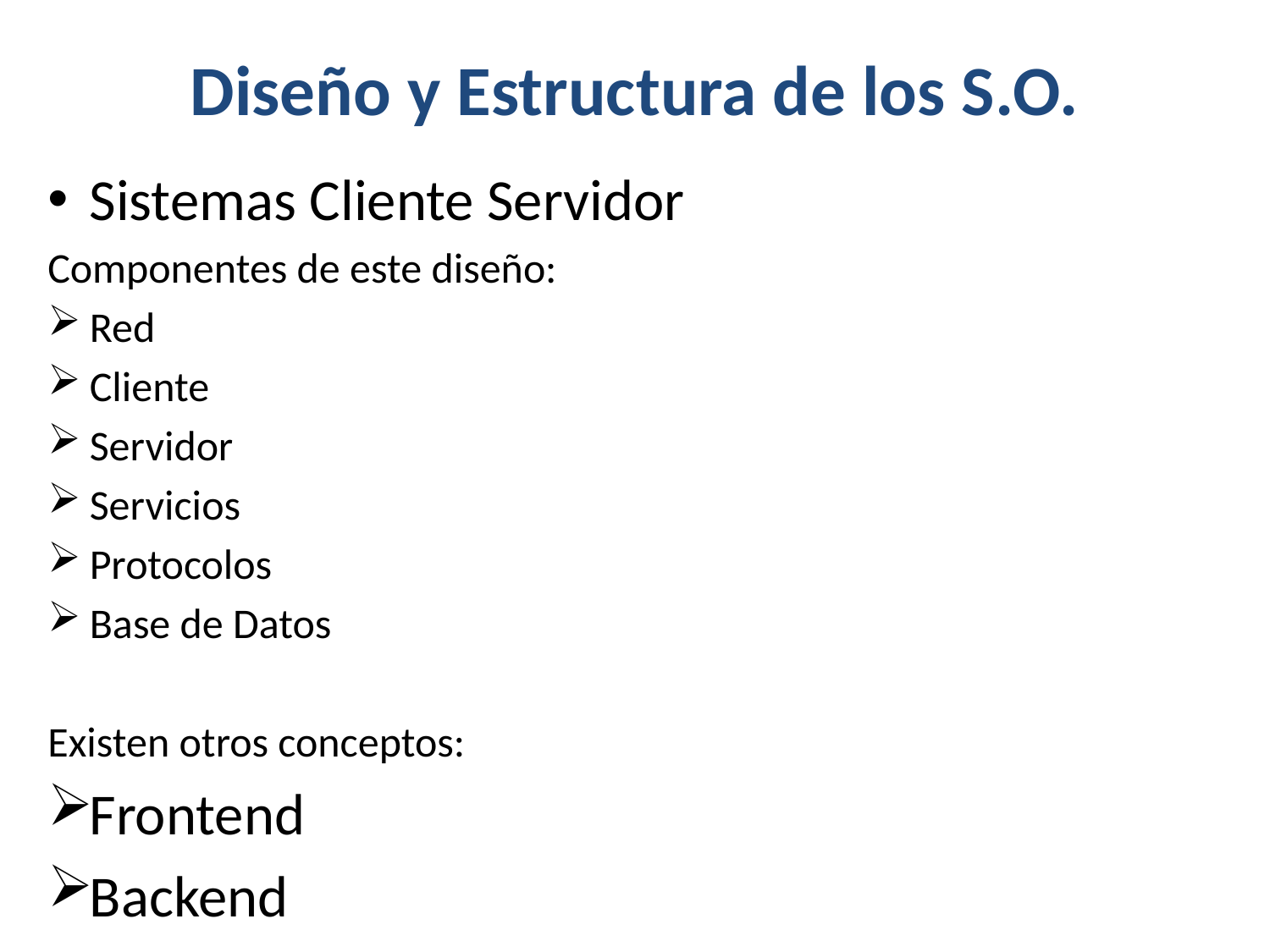

# Diseño y Estructura de los S.O.
Sistemas Cliente Servidor
Componentes de este diseño:
Red
Cliente
Servidor
Servicios
Protocolos
Base de Datos

Existen otros conceptos:
Frontend
Backend